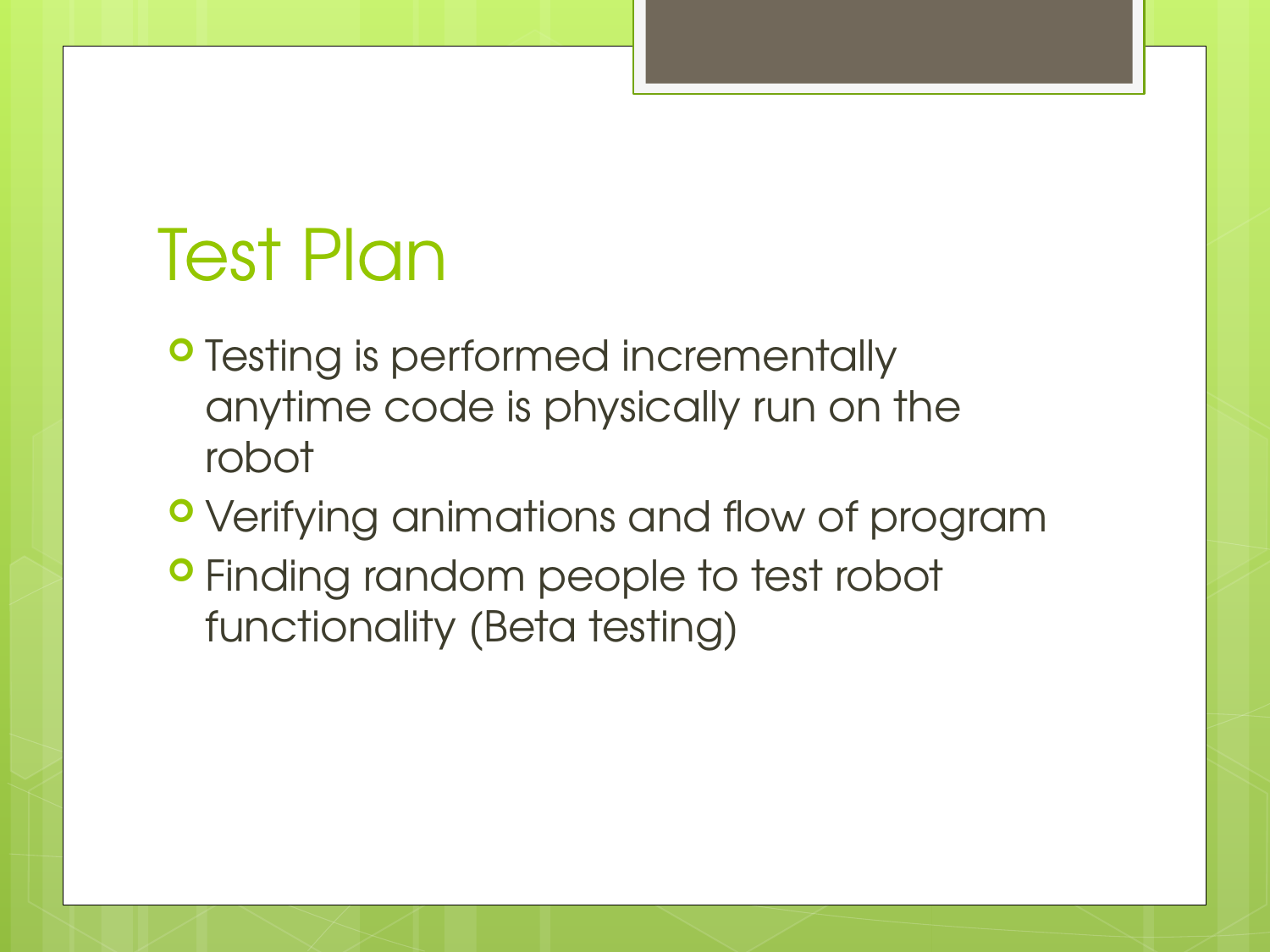

# Test Plan
Testing is performed incrementally anytime code is physically run on the robot
Verifying animations and flow of program
Finding random people to test robot functionality (Beta testing)